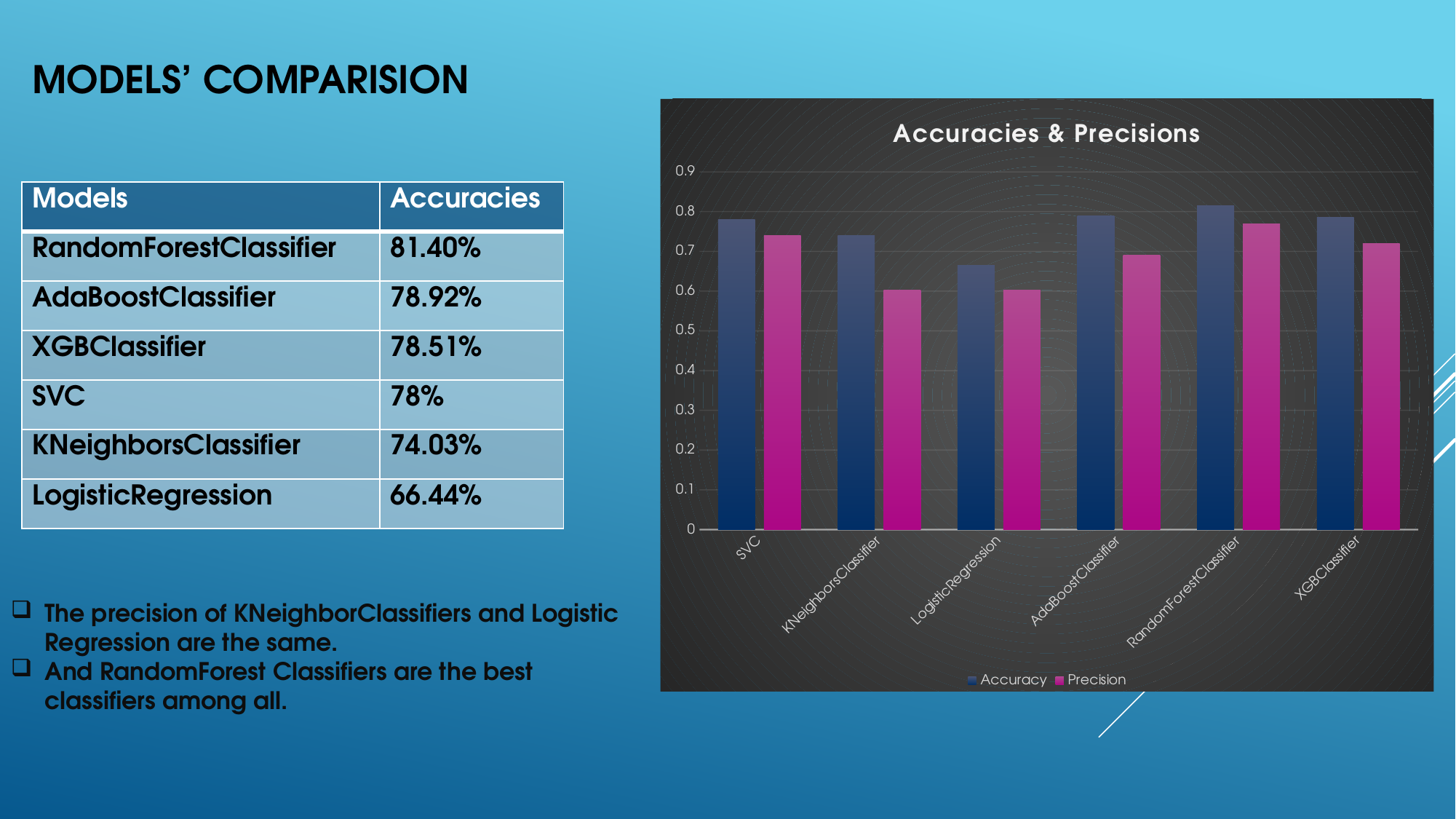

# Models’ comparision

### Chart: Accuracies & Precisions

| Category | Accuracy | Precision |
|---|---|---|
| SVC | 0.78 | 0.74075500770416 |
| KNeighborsClassifier | 0.740384615384615 | 0.602850539291217 |
| LogisticRegression | 0.664423076923076 | 0.60246533127889 |
| AdaBoostClassifier | 0.789230769230769 | 0.691063174114021 |
| RandomForestClassifier | 0.814038461538461 | 0.770030816640986 |
| XGBClassifier | 0.785192307692307 | 0.720338983050847 |
| Models | Accuracies |
| --- | --- |
| RandomForestClassifier | 81.40% |
| AdaBoostClassifier | 78.92% |
| XGBClassifier | 78.51% |
| SVC | 78% |
| KNeighborsClassifier | 74.03% |
| LogisticRegression | 66.44% |
The precision of KNeighborClassifiers and Logistic Regression are the same.
And RandomForest Classifiers are the best classifiers among all.